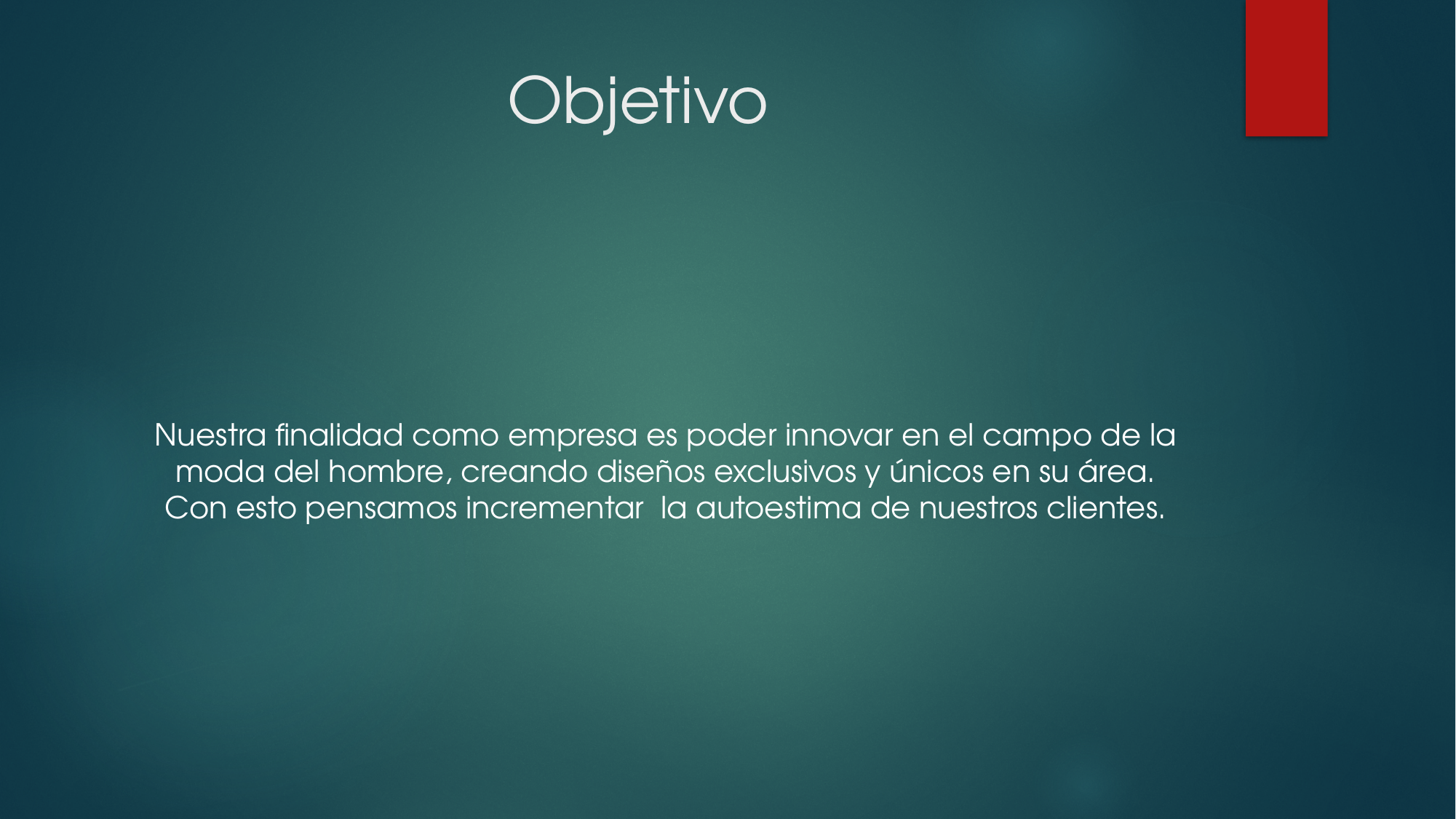

# Objetivo
Nuestra finalidad como empresa es poder innovar en el campo de la moda del hombre, creando diseños exclusivos y únicos en su área. Con esto pensamos incrementar  la autoestima de nuestros clientes.